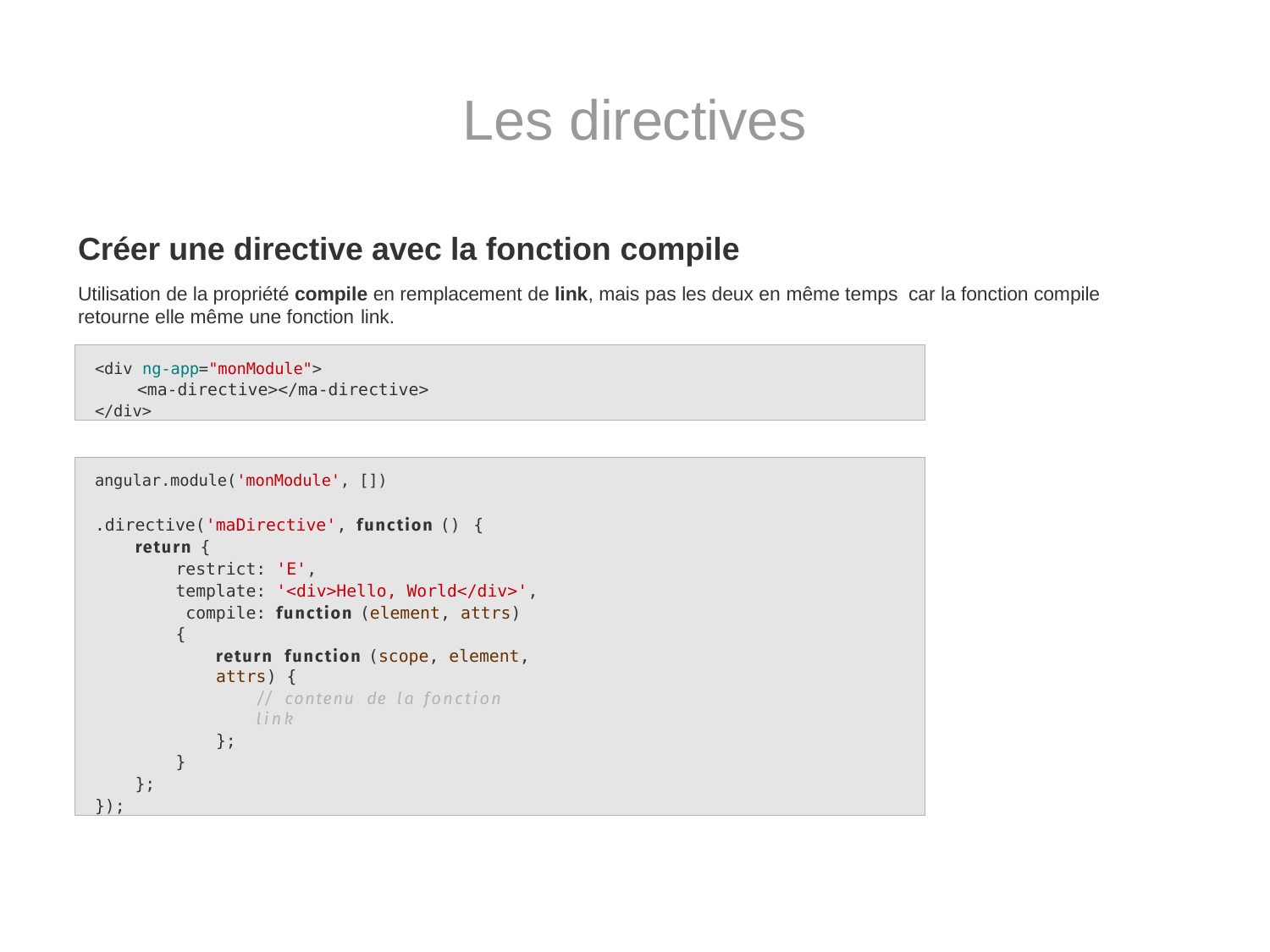

# Les directives
Créer une directive avec la fonction compile
Utilisation de la propriété compile en remplacement de link, mais pas les deux en même temps  car la fonction compile retourne elle même une fonction link.

<div ng-app="monModule">
<ma-directive></ma-directive>
</div>
angular.module('monModule', [])

.directive('maDirective', function () {
return {
restrict: 'E',
template: '<div>Hello, World</div>',  compile: function (element, attrs) {
return  function (scope, element, attrs) {
//  contenu  de  la fonction link
};
}
};
});